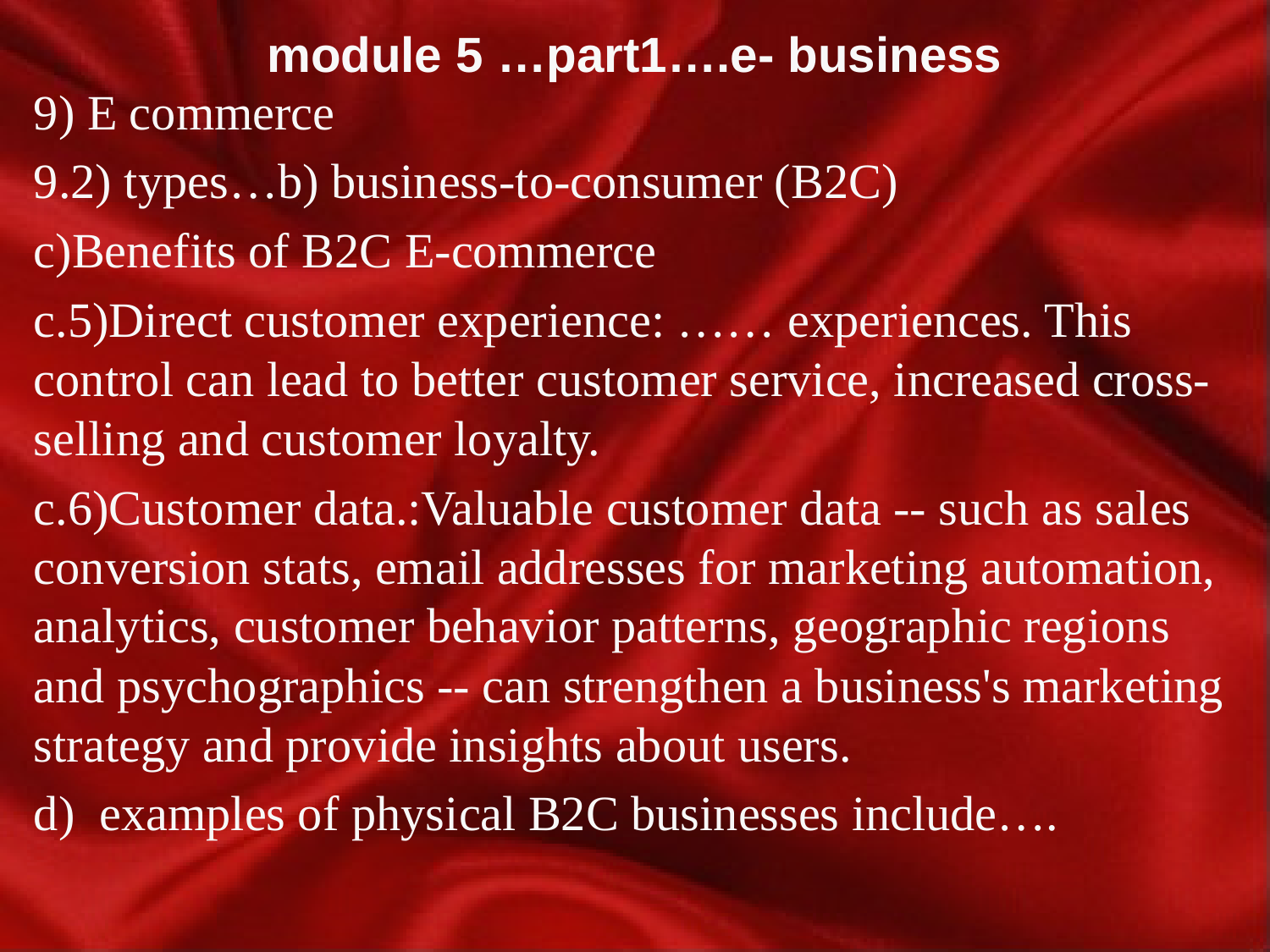

# module 5 …part1….e- business
9) E commerce
9.2) types…b) business-to-consumer (B2C)
c)Benefits of B2C E-commerce
c.5)Direct customer experience: …… experiences. This control can lead to better customer service, increased cross-selling and customer loyalty.
c.6)Customer data.:Valuable customer data -- such as sales conversion stats, email addresses for marketing automation, analytics, customer behavior patterns, geographic regions and psychographics -- can strengthen a business's marketing strategy and provide insights about users.
d)  examples of physical B2C businesses include….